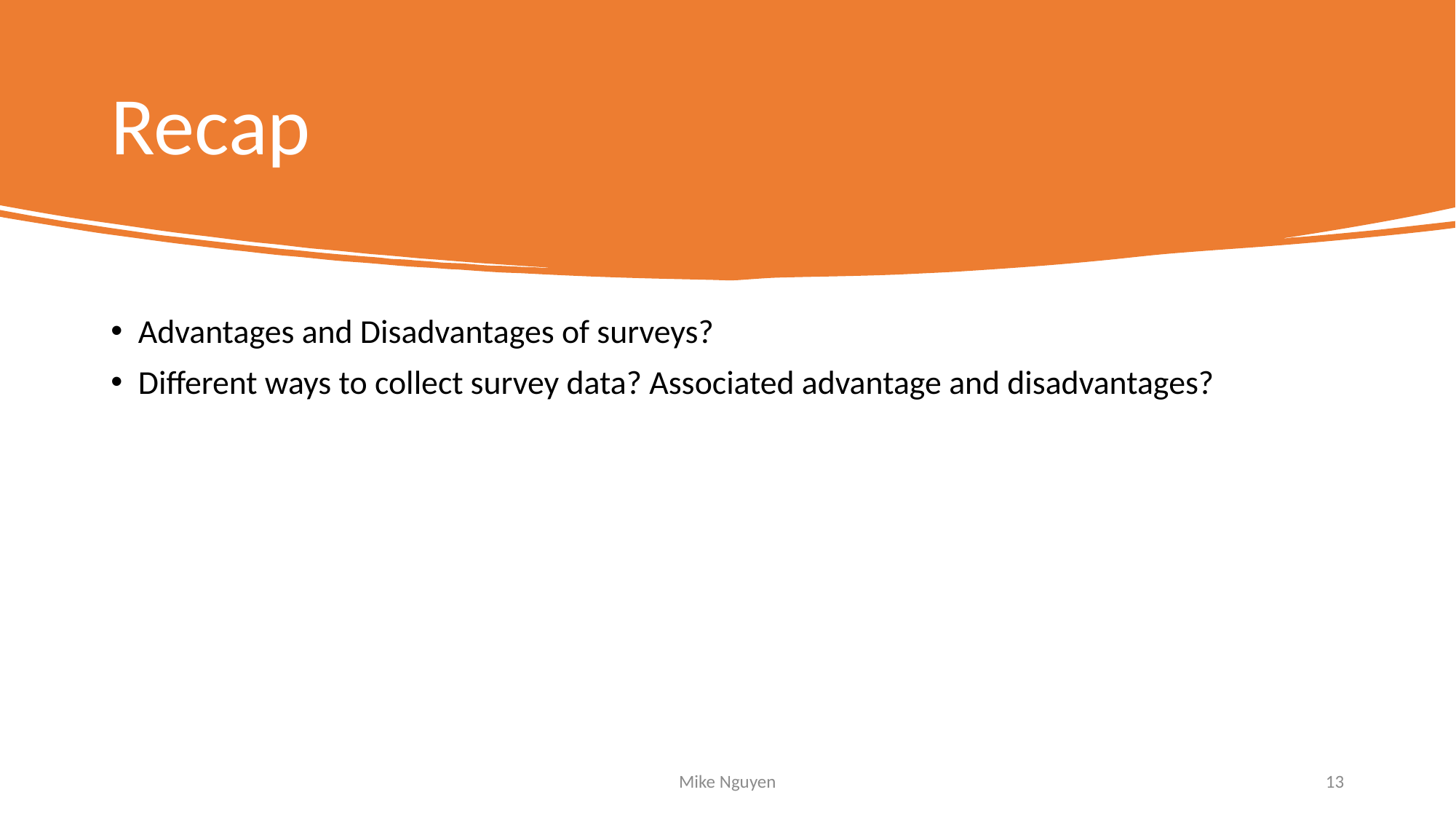

# Recap
Advantages and Disadvantages of surveys?
Different ways to collect survey data? Associated advantage and disadvantages?

Mike Nguyen
13